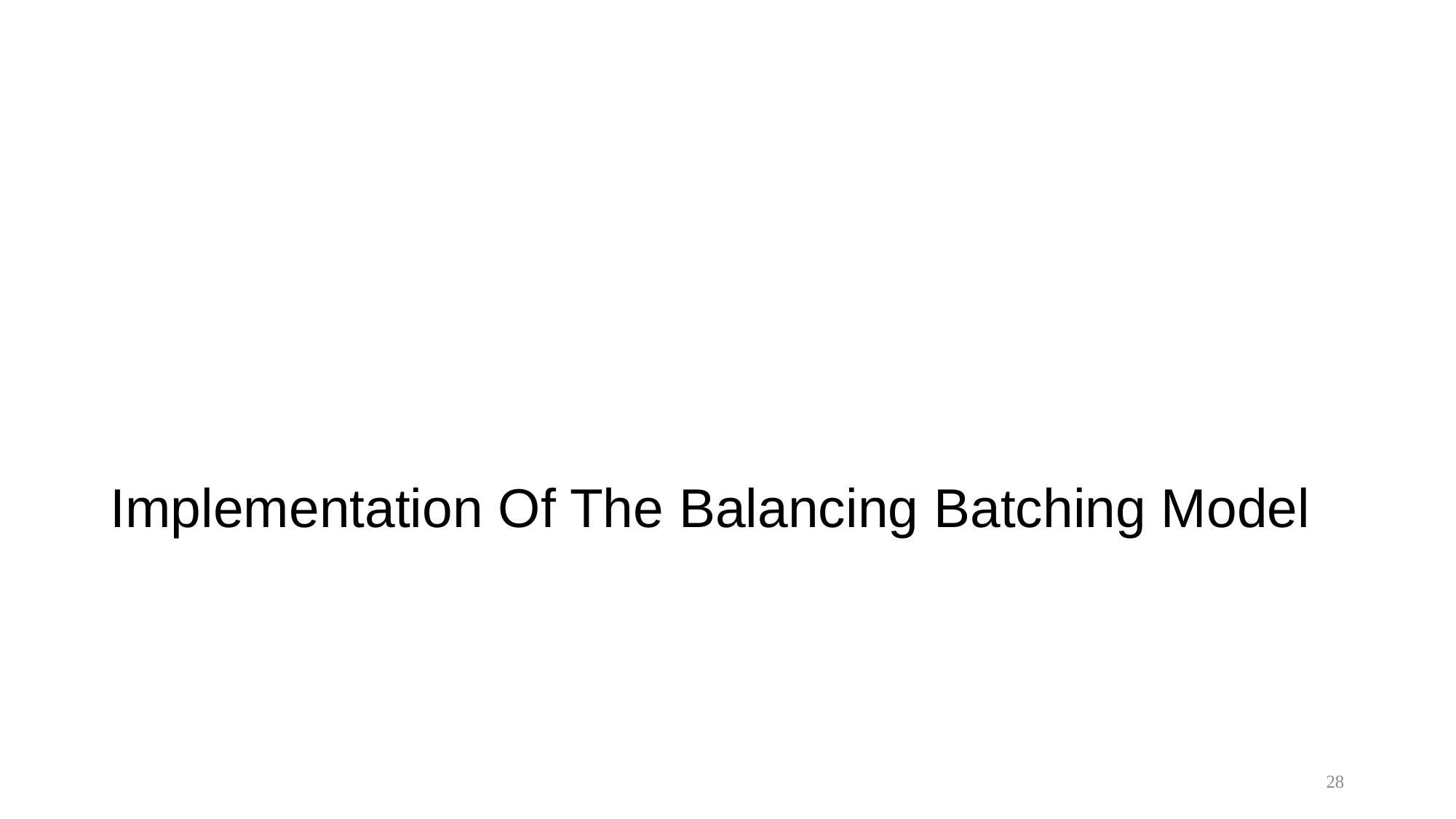

# Implementation Of The Balancing Batching Model

28